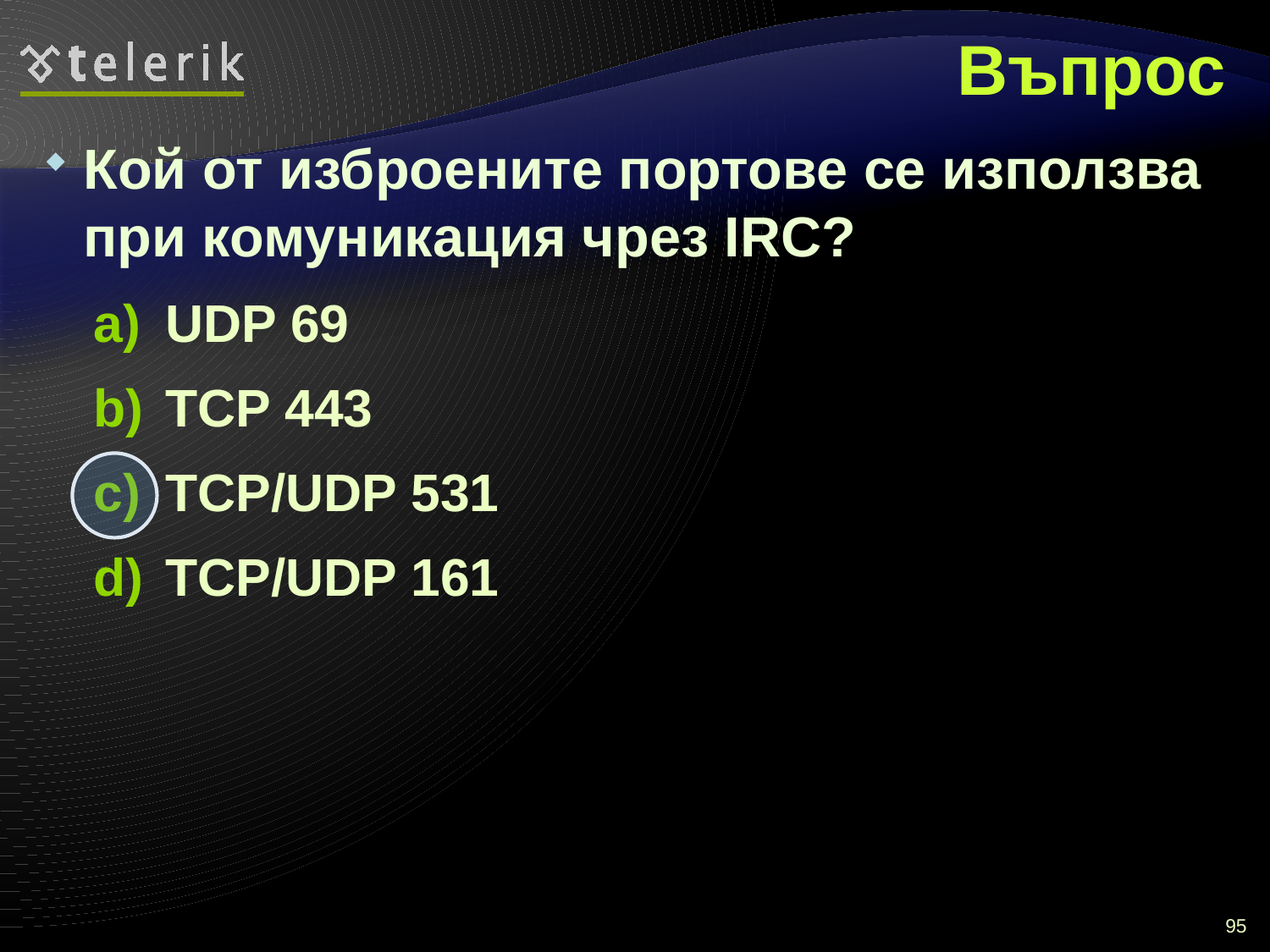

# Въпрос
Кой от изброените портове се използва при комуникация чрез IRC?
UDP 69
TCP 443
TCP/UDP 531
TCP/UDP 161

95